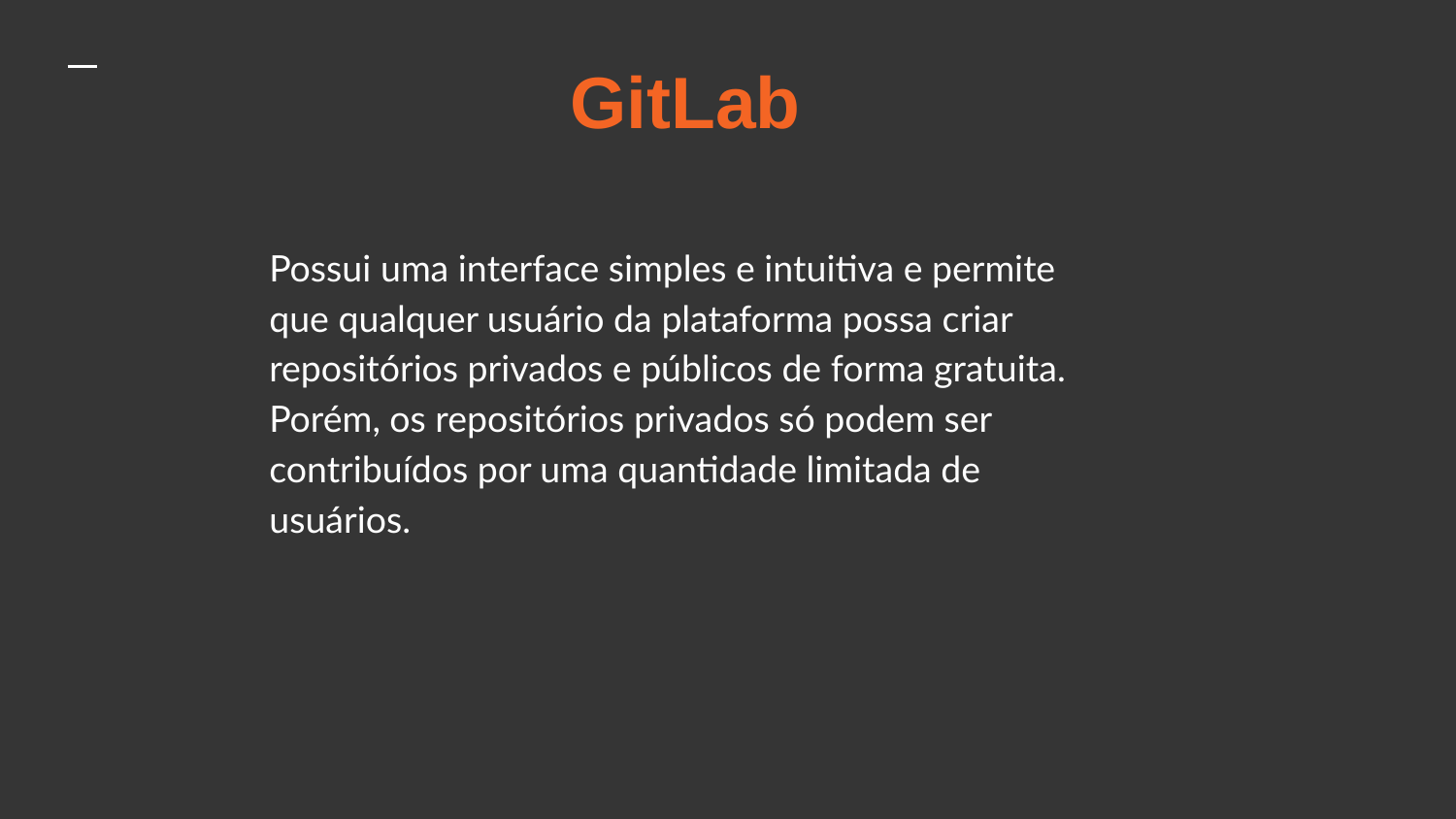

# GitLab

Possui uma interface simples e intuitiva e permite que qualquer usuário da plataforma possa criar repositórios privados e públicos de forma gratuita. Porém, os repositórios privados só podem ser contribuídos por uma quantidade limitada de usuários.